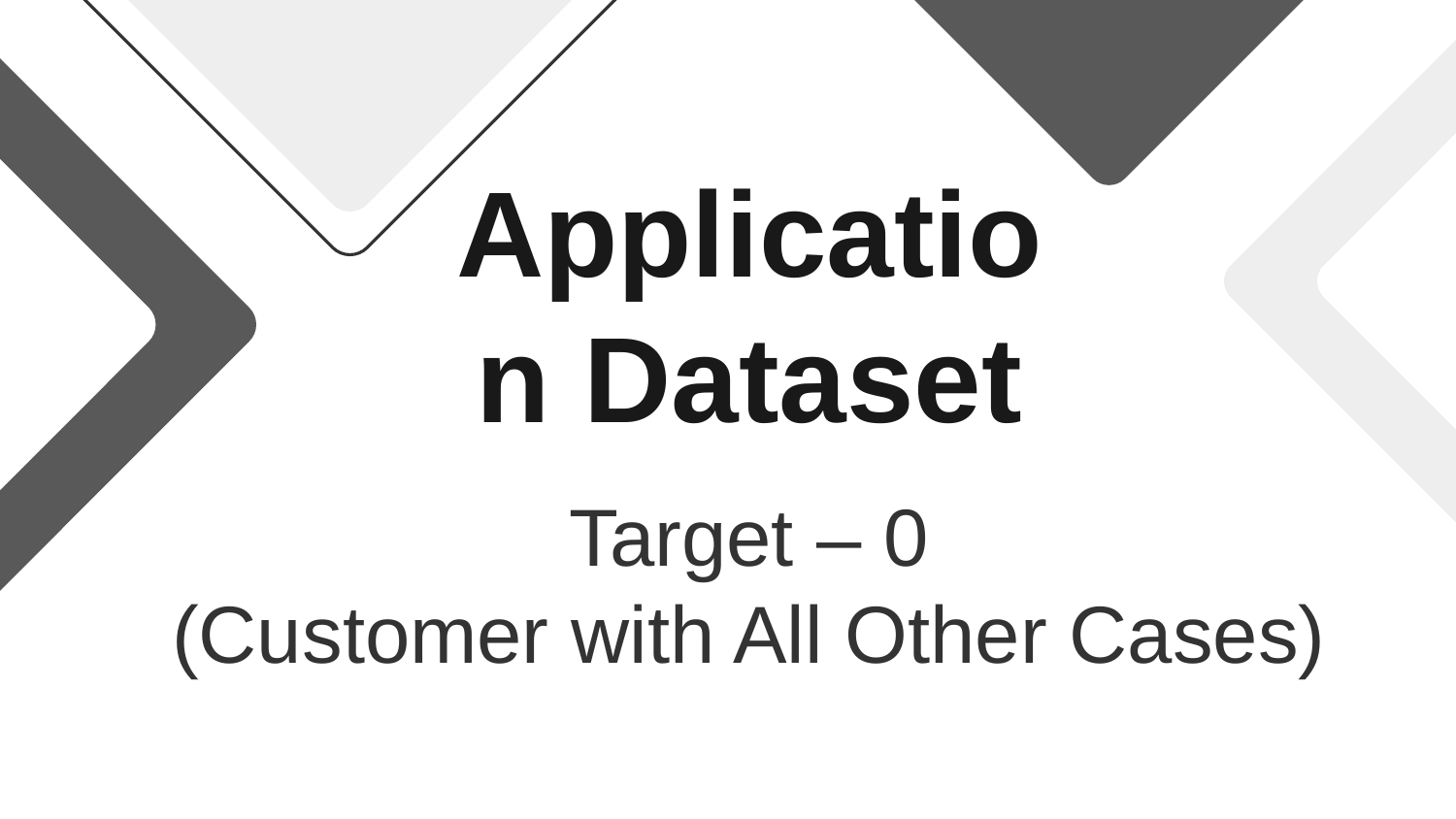

Application Dataset
# Target – 0 (Customer with All Other Cases)